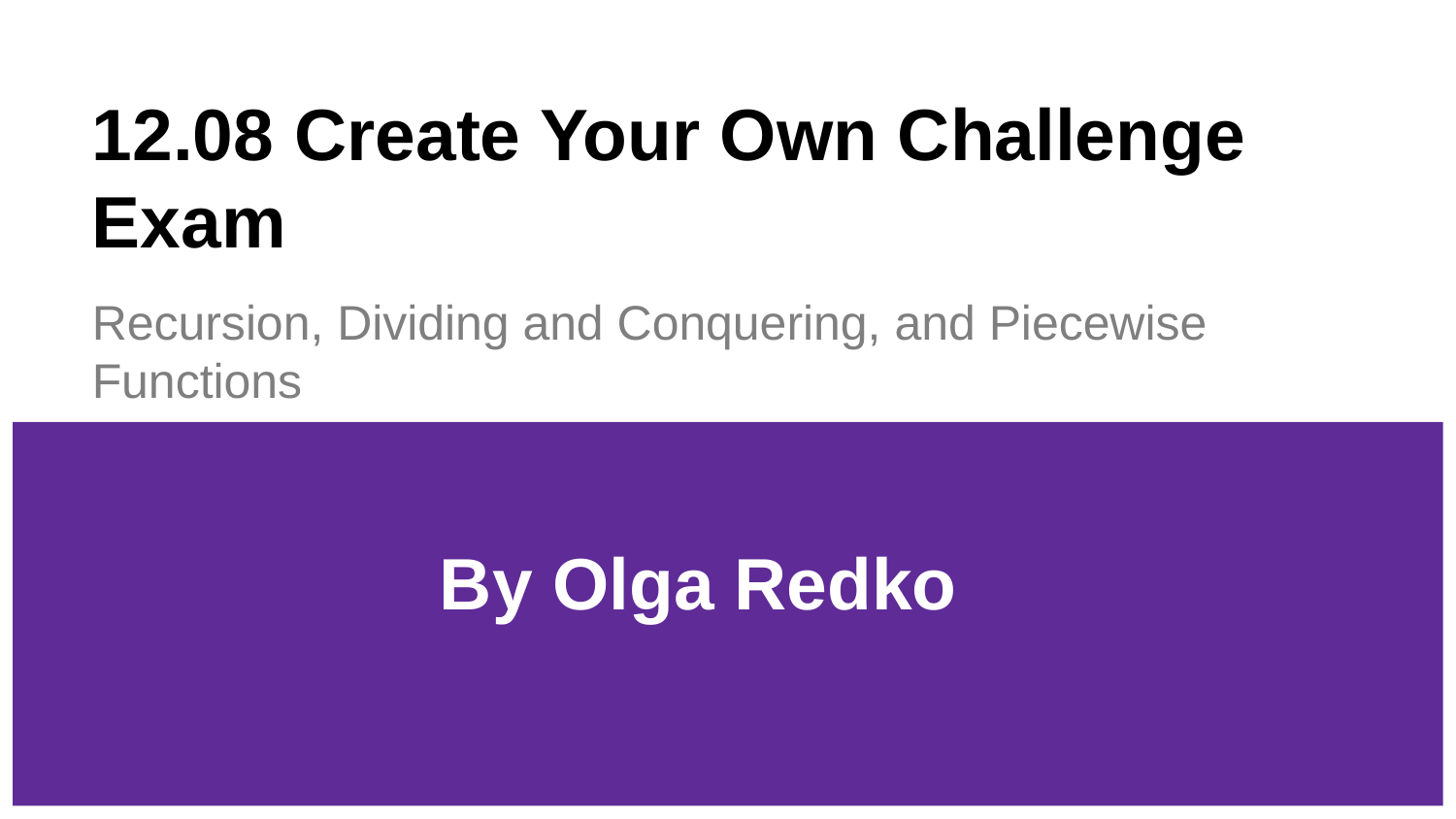

# 12.08 Create Your Own Challenge Exam
Recursion, Dividing and Conquering, and Piecewise Functions
By Olga Redko